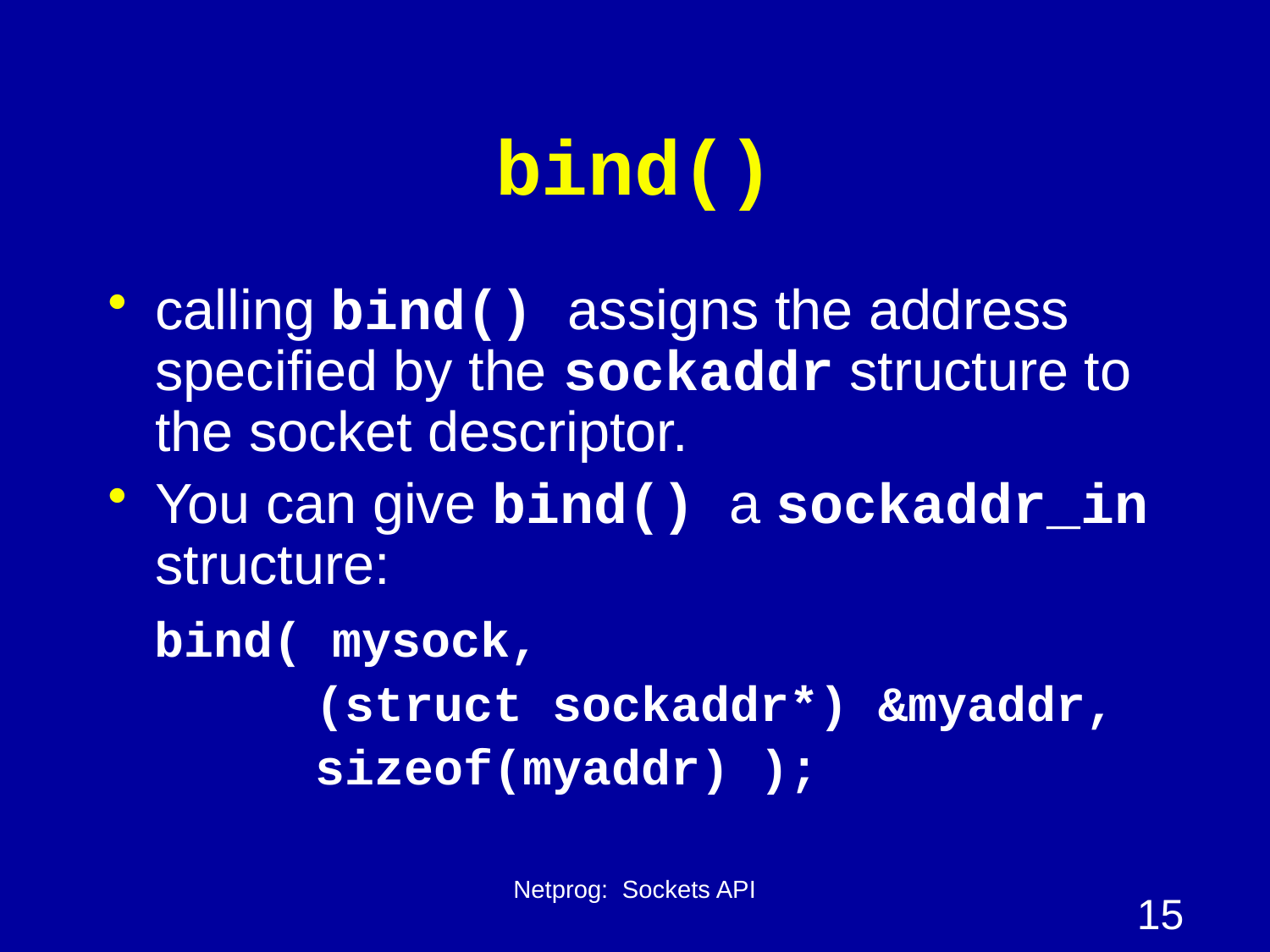

# bind()
calling bind() assigns the address specified by the sockaddr structure to the socket descriptor.
You can give bind() a sockaddr_in structure:
   bind( mysock,
       (struct sockaddr*) &myaddr,
       sizeof(myaddr) );
Netprog:  Sockets API